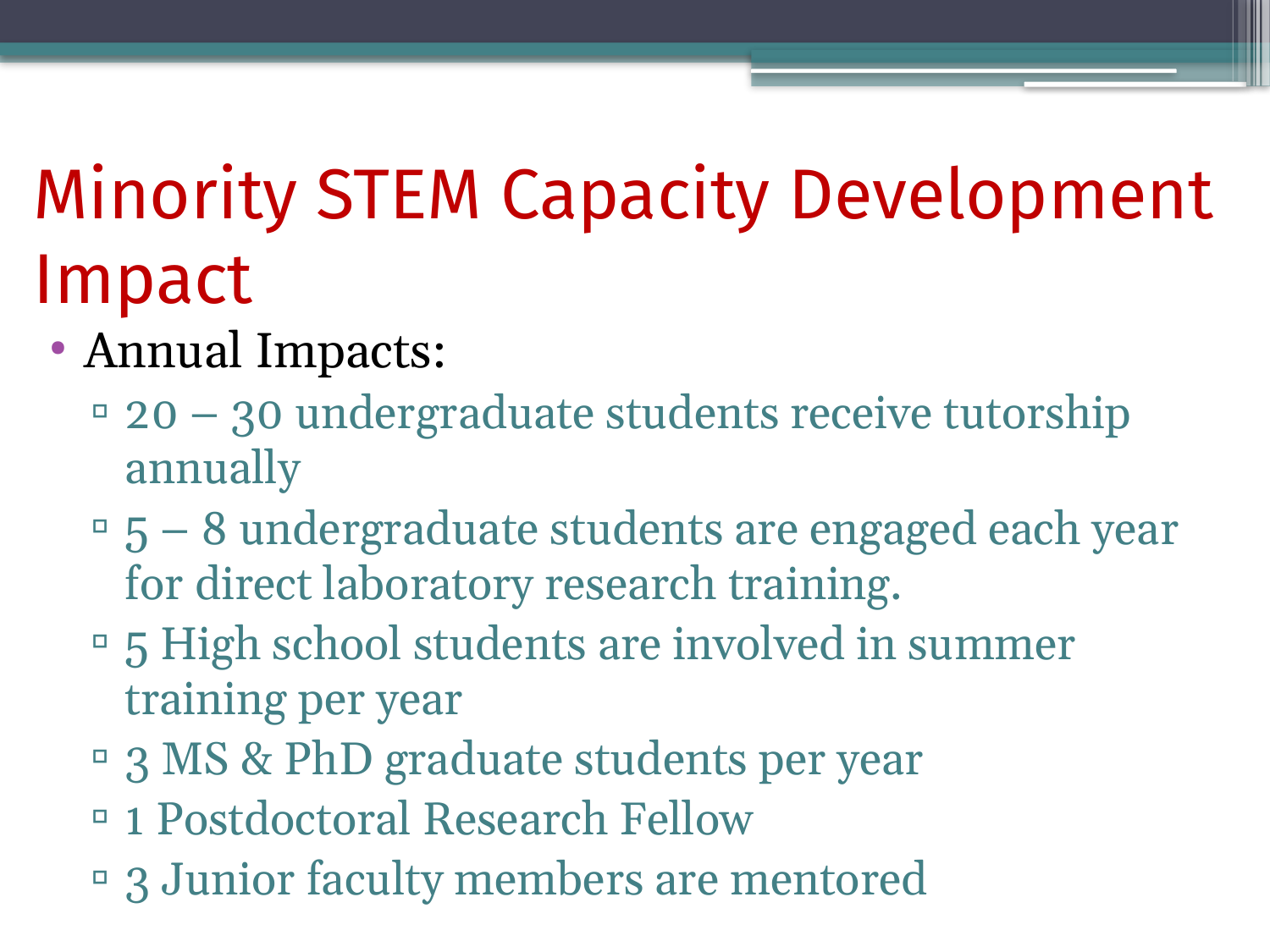

# Minority STEM Capacity Development Impact
Annual Impacts:
20 – 30 undergraduate students receive tutorship annually
5 – 8 undergraduate students are engaged each year for direct laboratory research training.
5 High school students are involved in summer training per year
3 MS & PhD graduate students per year
1 Postdoctoral Research Fellow
3 Junior faculty members are mentored